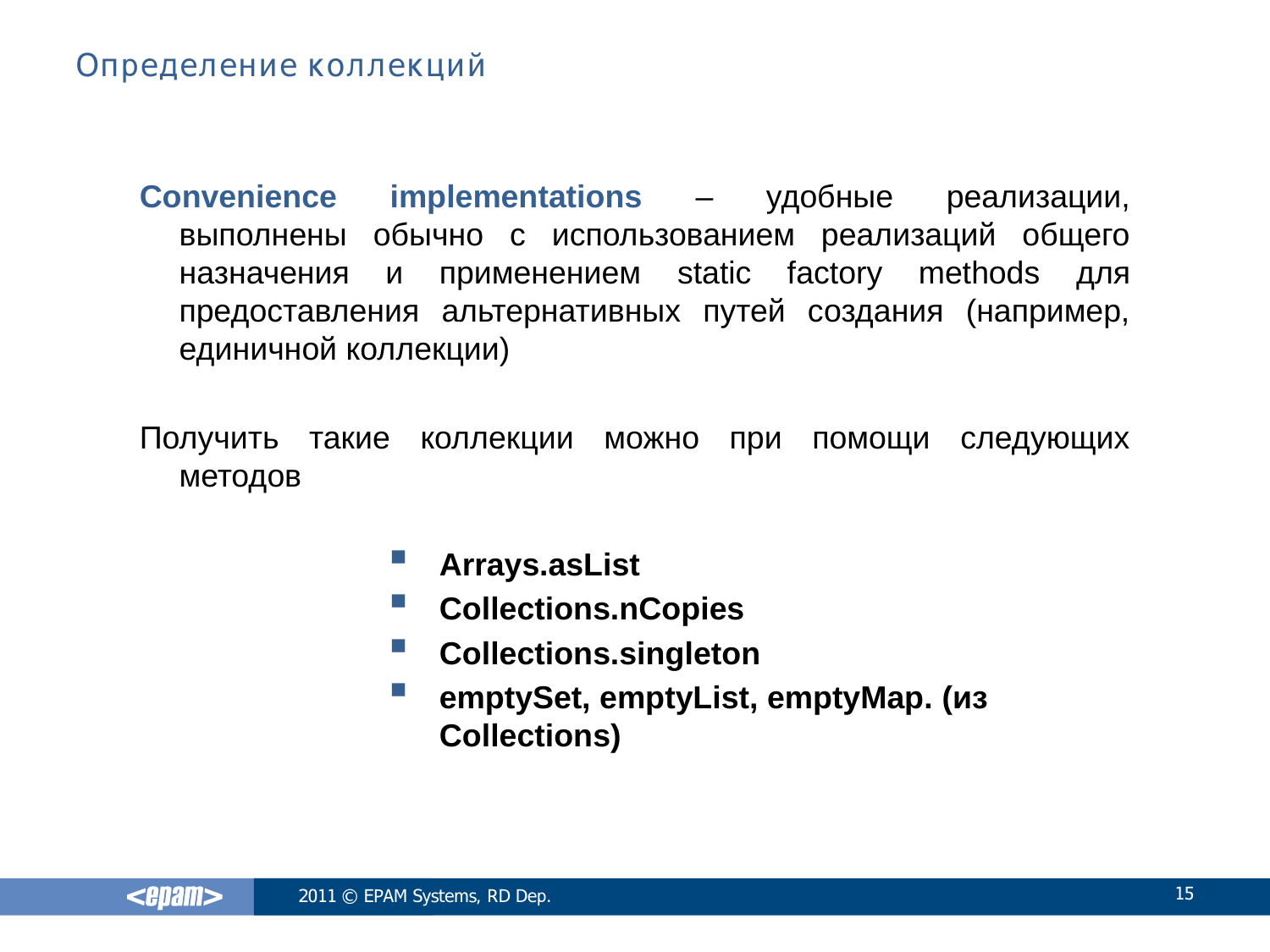

# Определение коллекций
Convenience implementations – удобные реализации, выполнены обычно с использованием реализаций общего назначения и применением static factory methods для предоставления альтернативных путей создания (например, единичной коллекции)

Получить такие коллекции можно при помощи следующих методов

Arrays.asList
Collections.nCopies
Collections.singleton
emptySet, emptyList, emptyMap. (из Collections)

15
2011 © EPAM Systems, RD Dep.